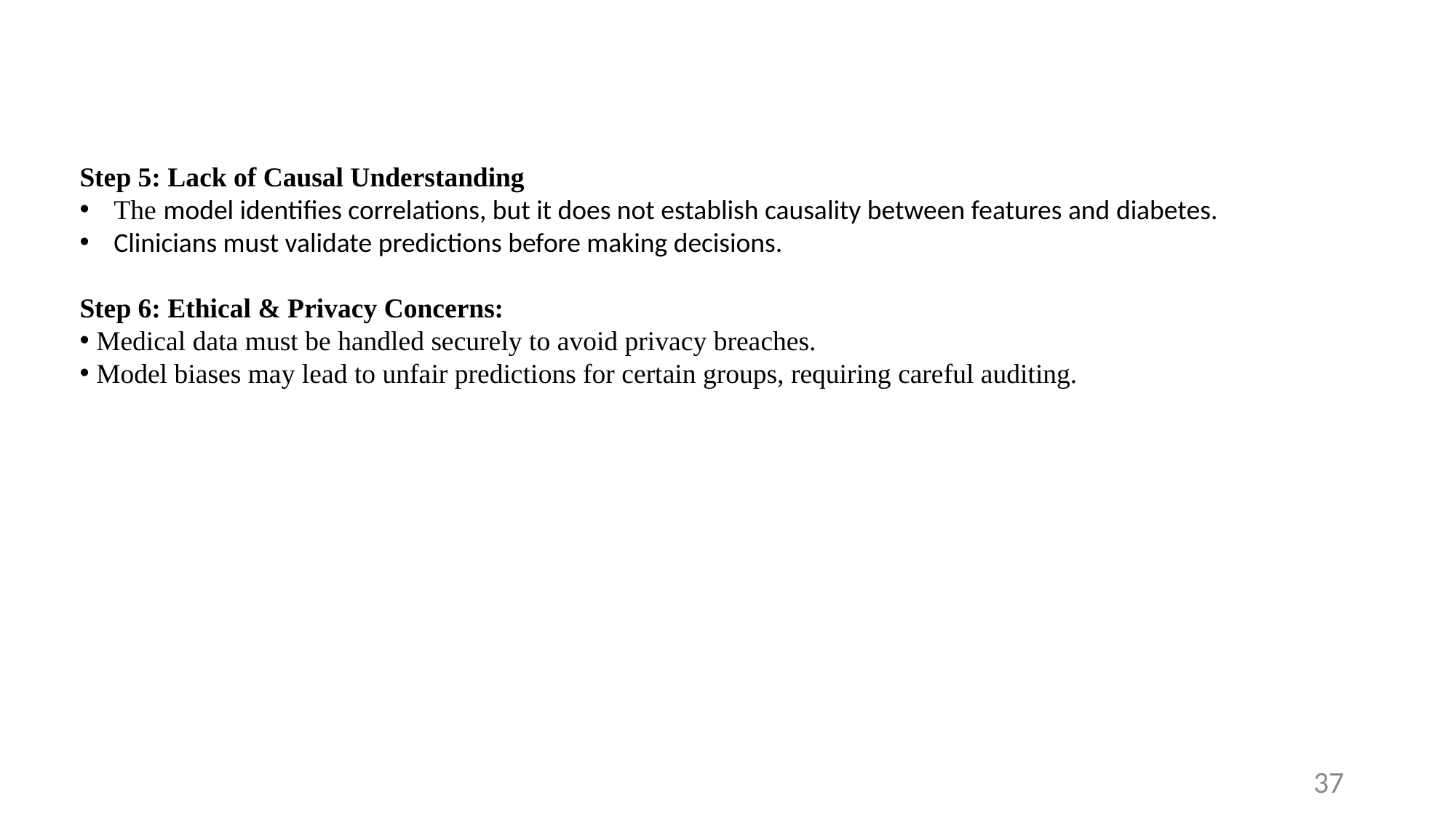

Step 5: Lack of Causal Understanding
The model identifies correlations, but it does not establish causality between features and diabetes.
Clinicians must validate predictions before making decisions.

Step 6: Ethical & Privacy Concerns:
 Medical data must be handled securely to avoid privacy breaches.
 Model biases may lead to unfair predictions for certain groups, requiring careful auditing.
37